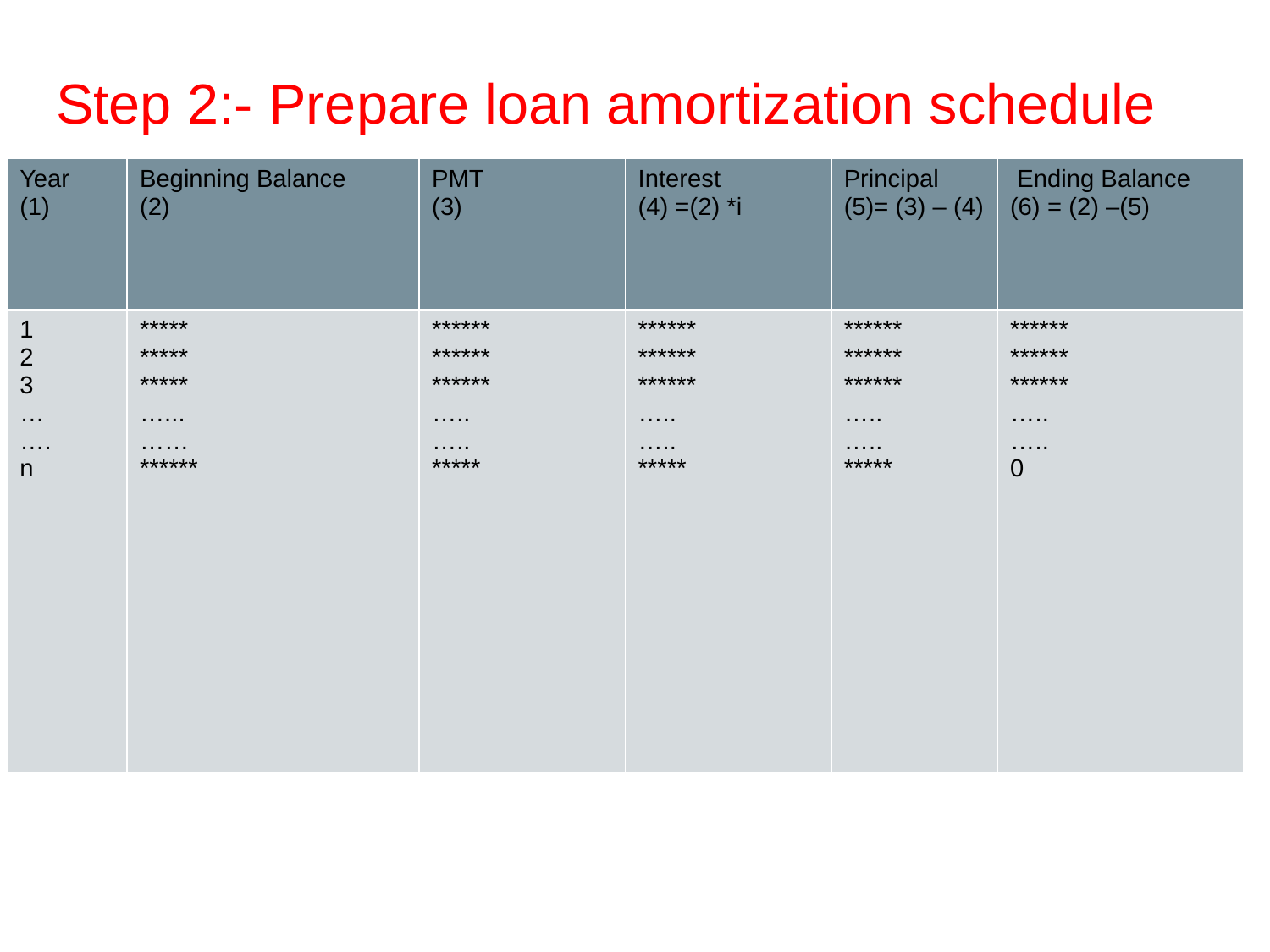

# Step 2:- Prepare loan amortization schedule
| Year (1) | Beginning Balance (2) | PMT (3) | Interest (4) =(2) \*i | Principal (5)= (3) – (4) | Ending Balance (6) = (2) –(5) |
| --- | --- | --- | --- | --- | --- |
| 1 2 3 … …. n | \*\*\*\*\* \*\*\*\*\* \*\*\*\*\* …... …… \*\*\*\*\*\* | \*\*\*\*\*\* \*\*\*\*\*\* \*\*\*\*\*\* ….. ….. \*\*\*\*\* | \*\*\*\*\*\* \*\*\*\*\*\* \*\*\*\*\*\* ….. ….. \*\*\*\*\* | \*\*\*\*\*\* \*\*\*\*\*\* \*\*\*\*\*\* ….. ….. \*\*\*\*\* | \*\*\*\*\*\* \*\*\*\*\*\* \*\*\*\*\*\* ….. ….. 0 |